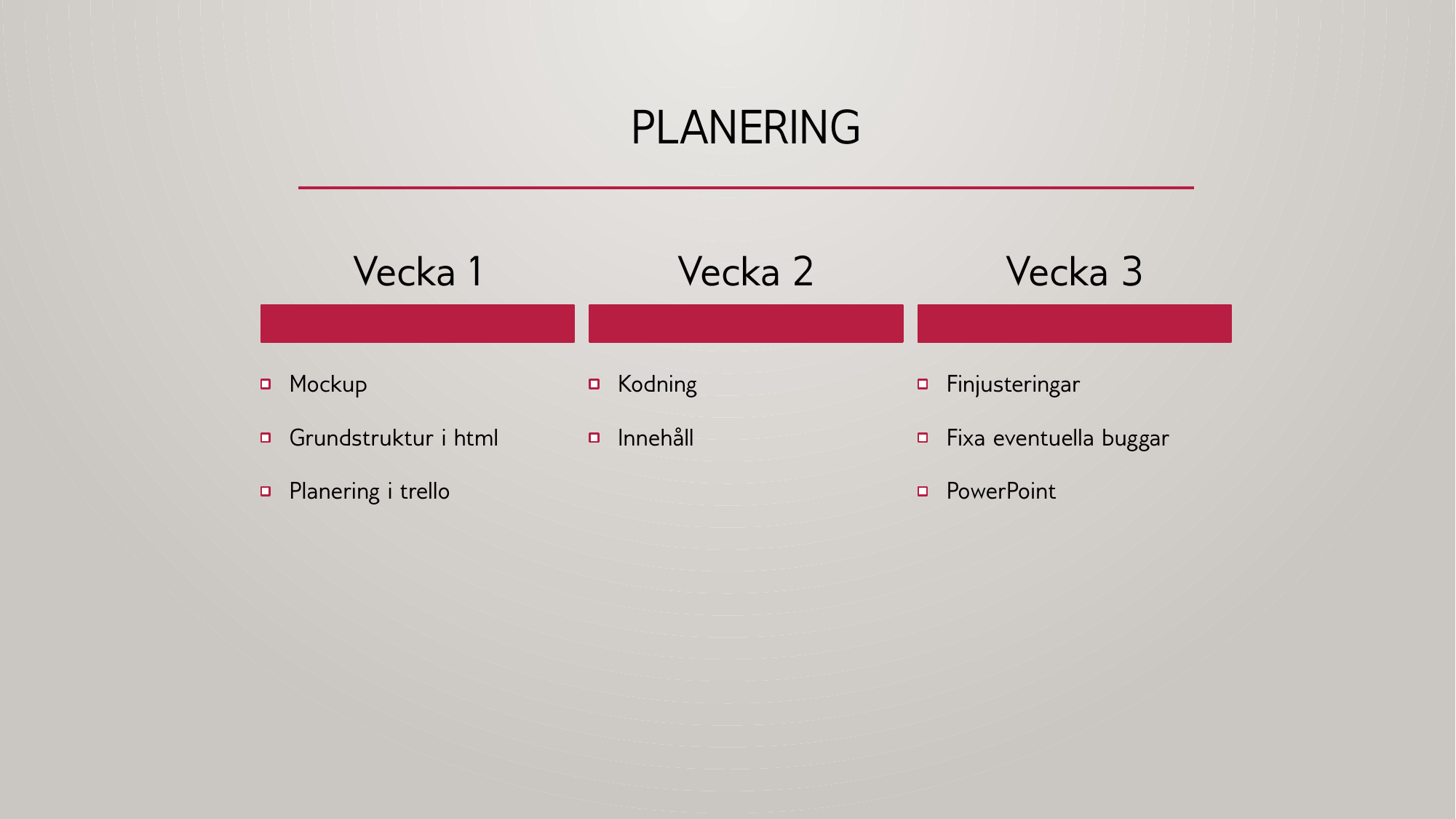

# Planering
Vecka 1
Mockup
Grundstruktur i html
Planering i trello
Vecka 2
Kodning
Innehåll
Vecka 3
Finjusteringar
Fixa eventuella buggar
PowerPoint